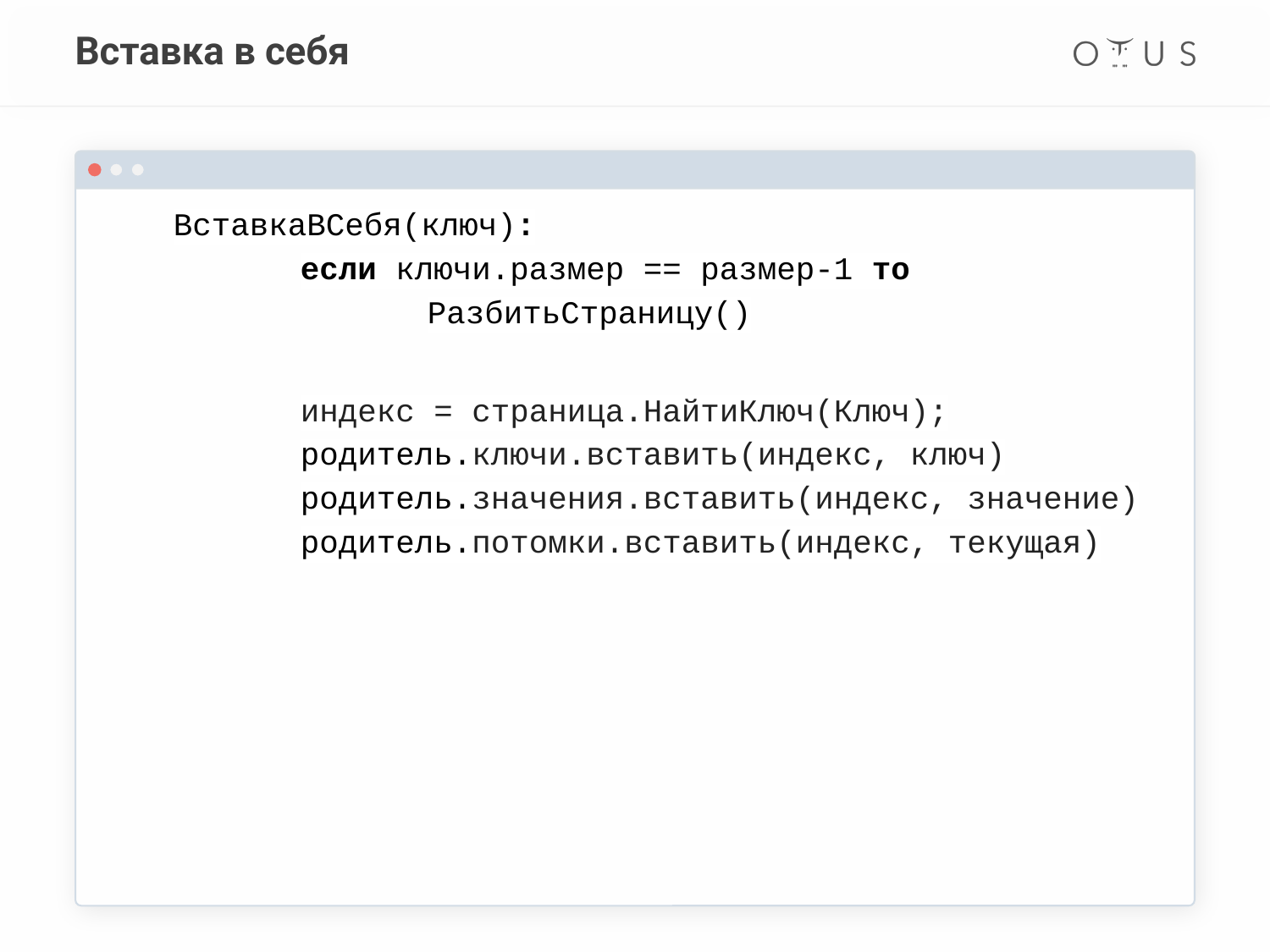

# Вставка в себя
ВставкаВСебя(ключ):
	если ключи.размер == размер-1 то
		РазбитьСтраницу()
	индекс = страница.НайтиКлюч(Ключ);
	родитель.ключи.вставить(индекс, ключ)
	родитель.значения.вставить(индекс, значение)
	родитель.потомки.вставить(индекс, текущая)